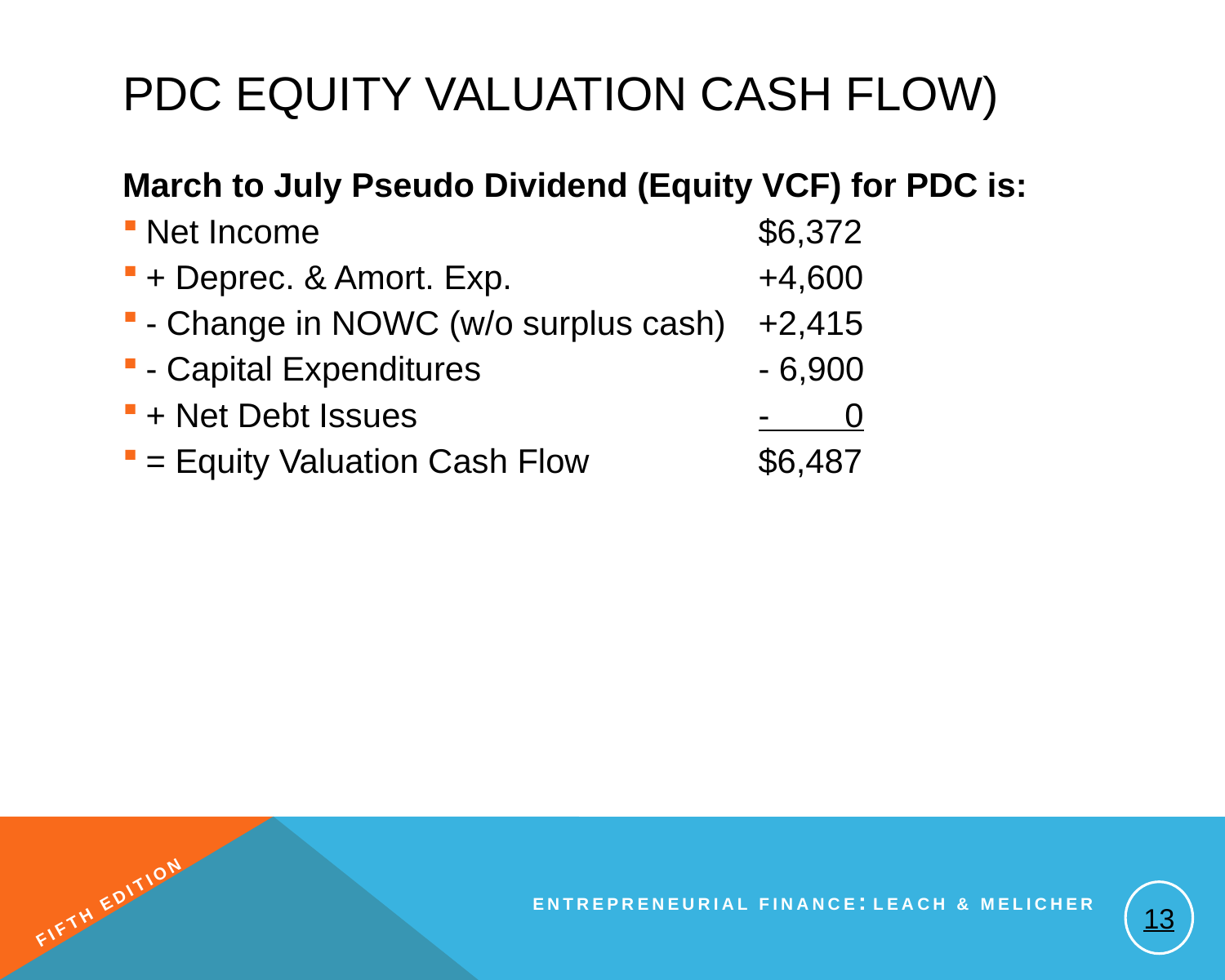

# PDC Equity Valuation Cash Flow)
March to July Pseudo Dividend (Equity VCF) for PDC is:
Net Income				$6,372
+ Deprec. & Amort. Exp.			+4,600
- Change in NOWC (w/o surplus cash)	+2,415
- Capital Expenditures			- 6,900
+ Net Debt Issues			-        0
= Equity Valuation Cash Flow		$6,487
13